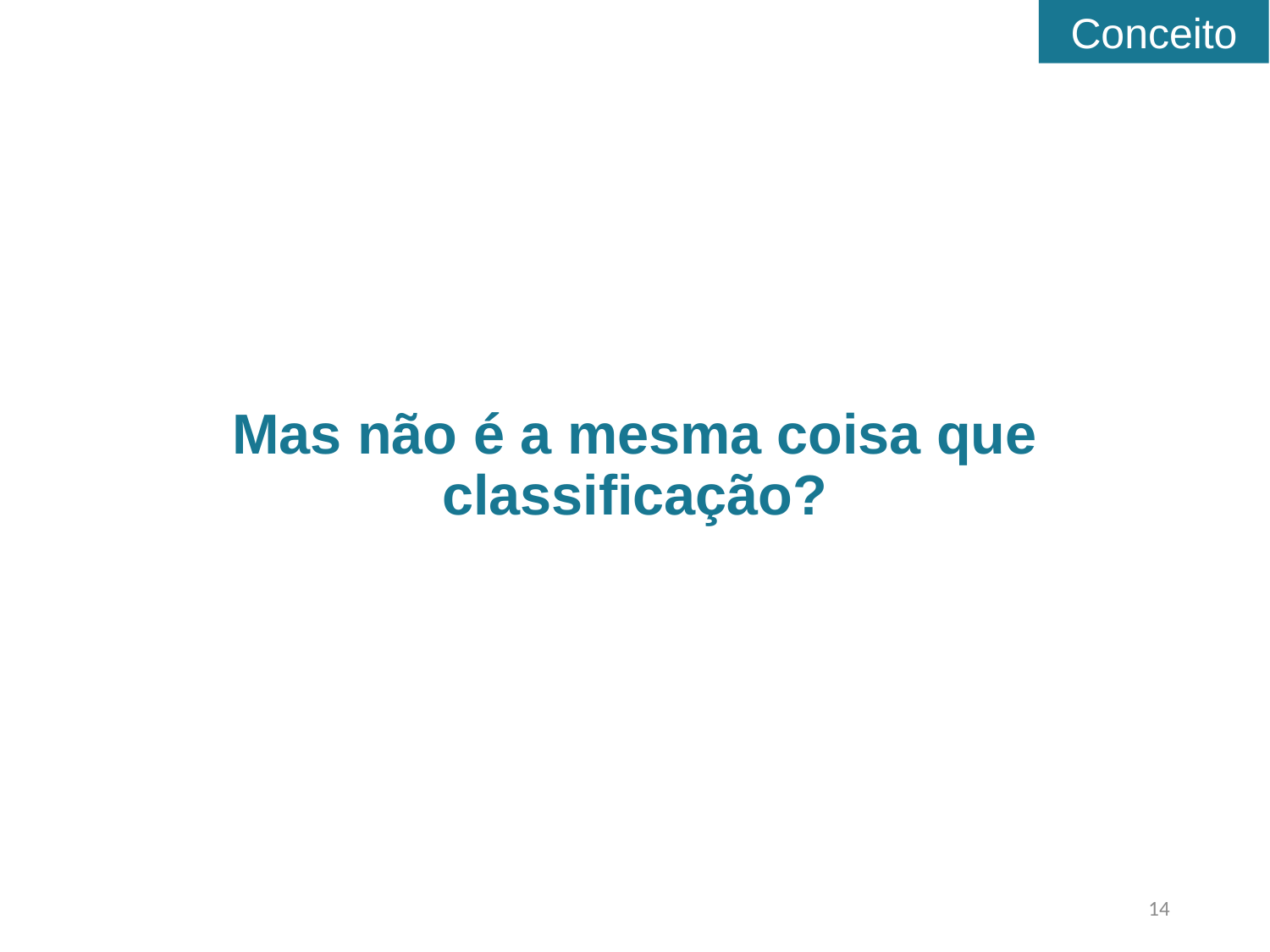

Conceito
Mas não é a mesma coisa que classificação?
14